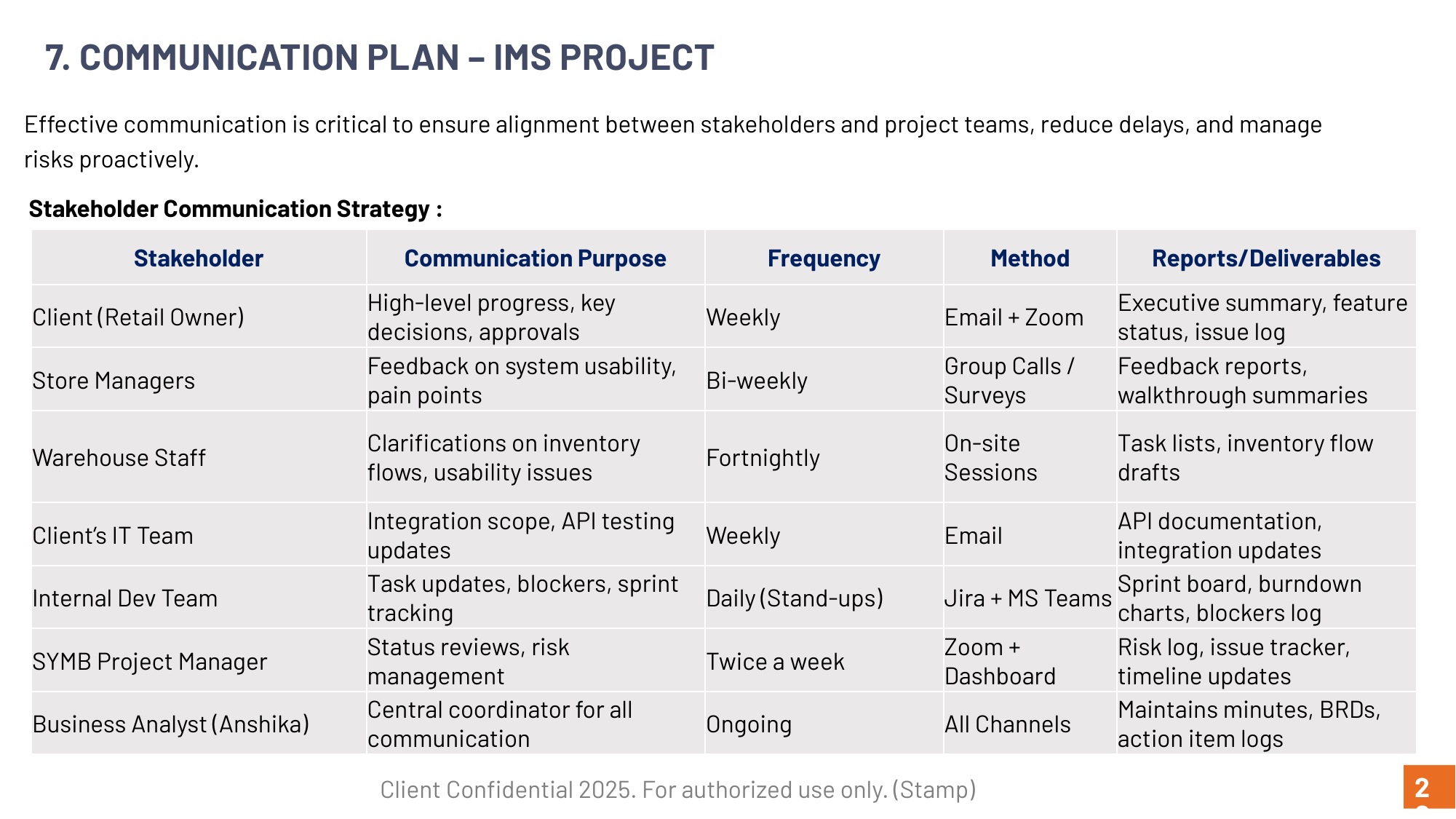

# 7. Communication Plan – IMS Project

Effective communication is critical to ensure alignment between stakeholders and project teams, reduce delays, and manage risks proactively.
 Stakeholder Communication Strategy :

| Stakeholder | Communication Purpose | Frequency | Method | Reports/Deliverables |
| --- | --- | --- | --- | --- |
| Client (Retail Owner) | High-level progress, key decisions, approvals | Weekly | Email + Zoom | Executive summary, feature status, issue log |
| Store Managers | Feedback on system usability, pain points | Bi-weekly | Group Calls / Surveys | Feedback reports, walkthrough summaries |
| Warehouse Staff | Clarifications on inventory flows, usability issues | Fortnightly | On-site Sessions | Task lists, inventory flow drafts |
| Client’s IT Team | Integration scope, API testing updates | Weekly | Email | API documentation, integration updates |
| Internal Dev Team | Task updates, blockers, sprint tracking | Daily (Stand-ups) | Jira + MS Teams | Sprint board, burndown charts, blockers log |
| SYMB Project Manager | Status reviews, risk management | Twice a week | Zoom + Dashboard | Risk log, issue tracker, timeline updates |
| Business Analyst (Anshika) | Central coordinator for all communication | Ongoing | All Channels | Maintains minutes, BRDs, action item logs |
20
Client Confidential 2025. For authorized use only. (Stamp)